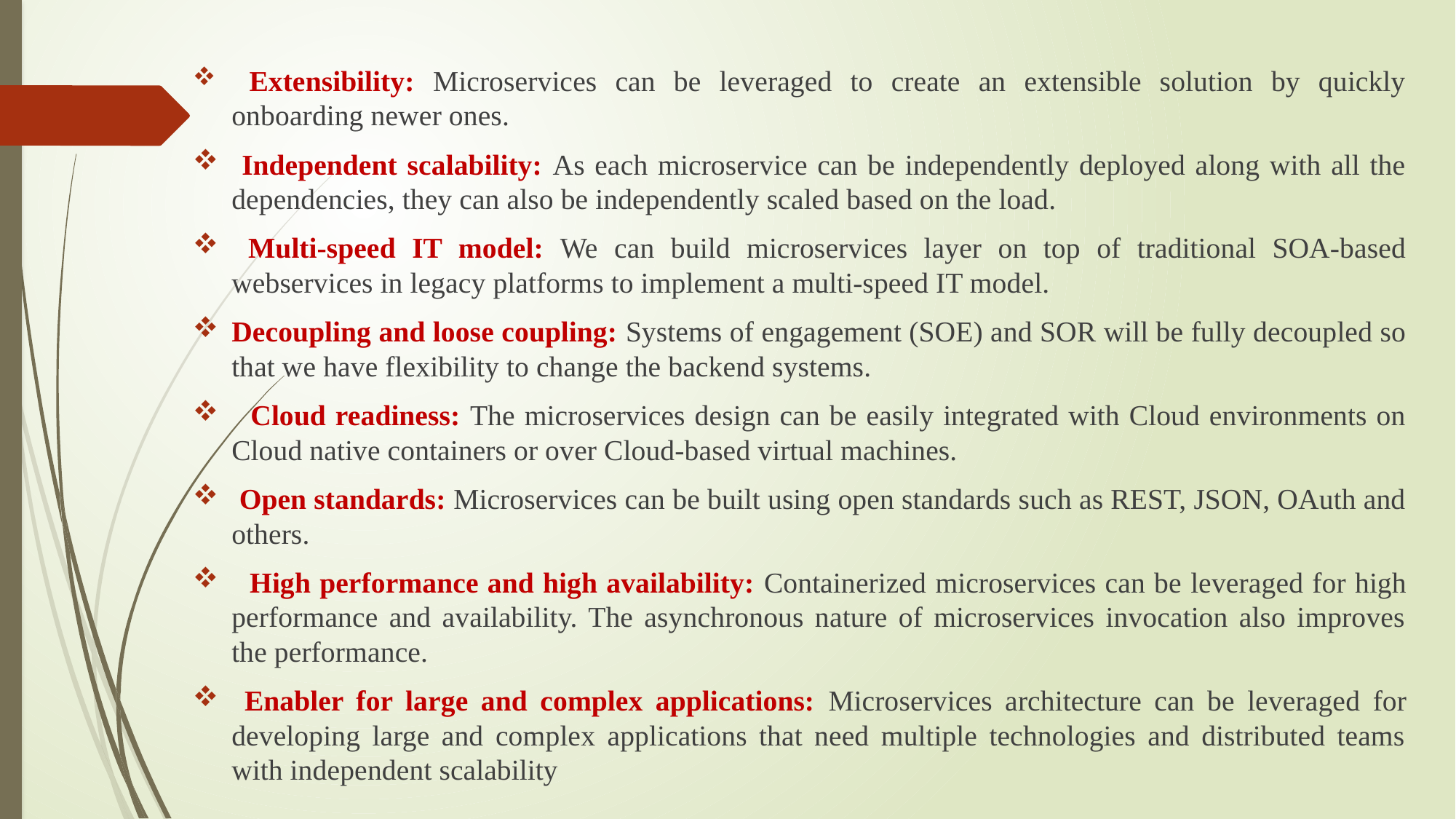

Extensibility: Microservices can be leveraged to create an extensible solution by quickly onboarding newer ones.
 Independent scalability: As each microservice can be independently deployed along with all the dependencies, they can also be independently scaled based on the load.
 Multi-speed IT model: We can build microservices layer on top of traditional SOA-based webservices in legacy platforms to implement a multi-speed IT model.
Decoupling and loose coupling: Systems of engagement (SOE) and SOR will be fully decoupled so that we have flexibility to change the backend systems.
  Cloud readiness: The microservices design can be easily integrated with Cloud environments on Cloud native containers or over Cloud-based virtual machines.
 Open standards: Microservices can be built using open standards such as REST, JSON, OAuth and others.
  High performance and high availability: Containerized microservices can be leveraged for high performance and availability. The asynchronous nature of microservices invocation also improves the performance.
 Enabler for large and complex applications: Microservices architecture can be leveraged for developing large and complex applications that need multiple technologies and distributed teams with independent scalability